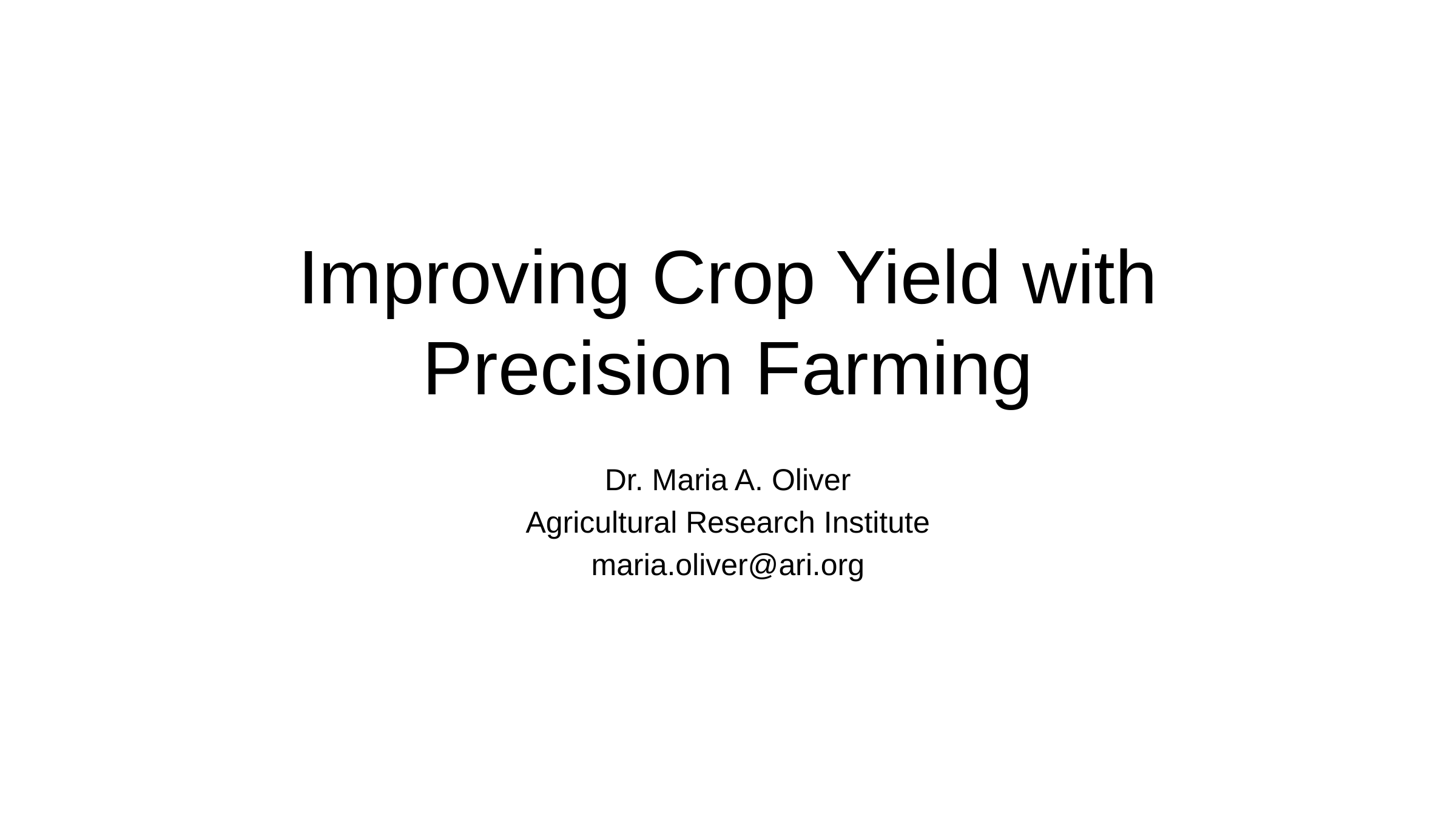

# Improving Crop Yield with Precision Farming
Dr. Maria A. Oliver
Agricultural Research Institute
maria.oliver@ari.org